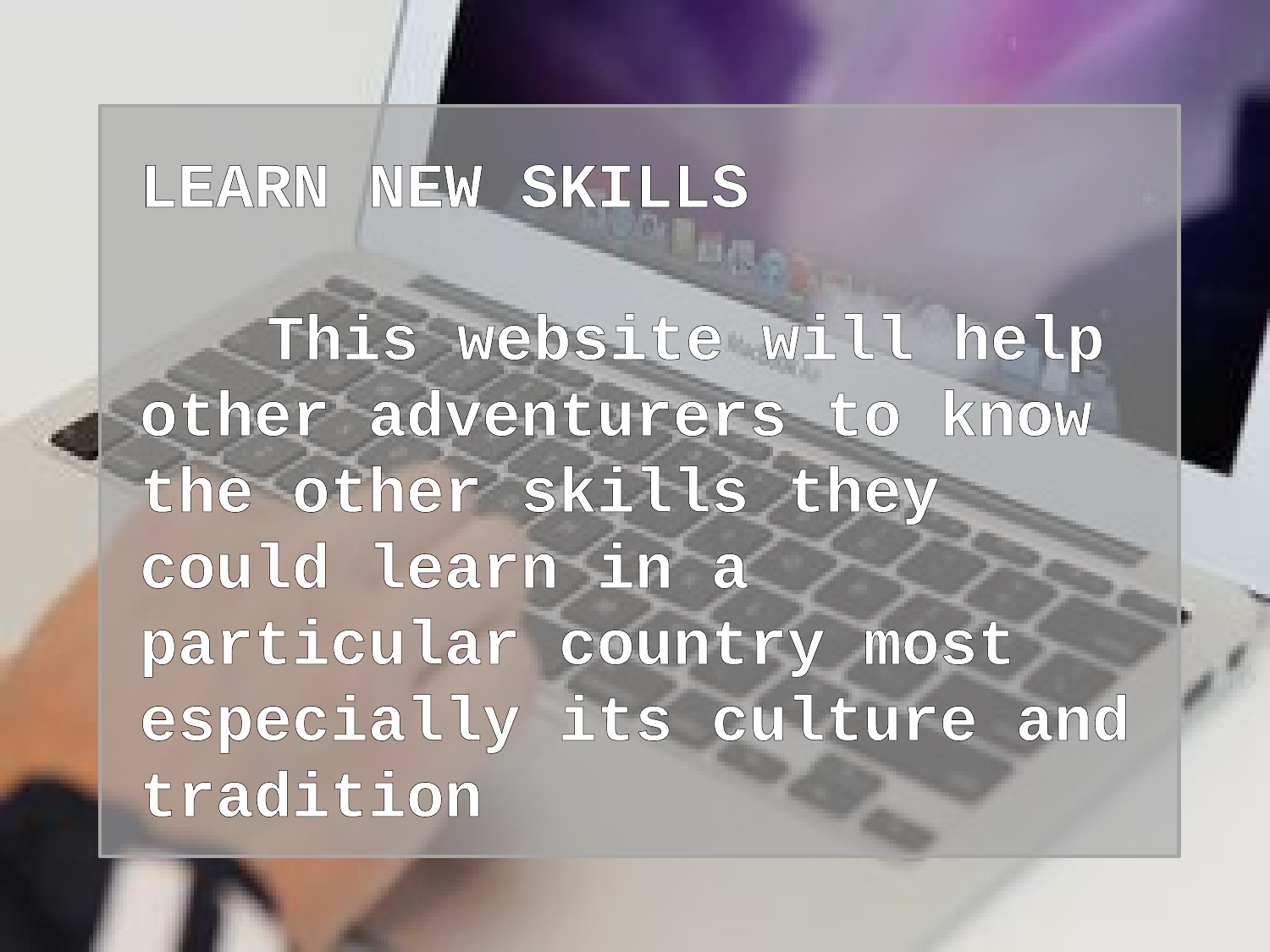

LEARN NEW SKILLS

	This website will help other adventurers to know the other skills they could learn in a particular country most especially its culture and tradition